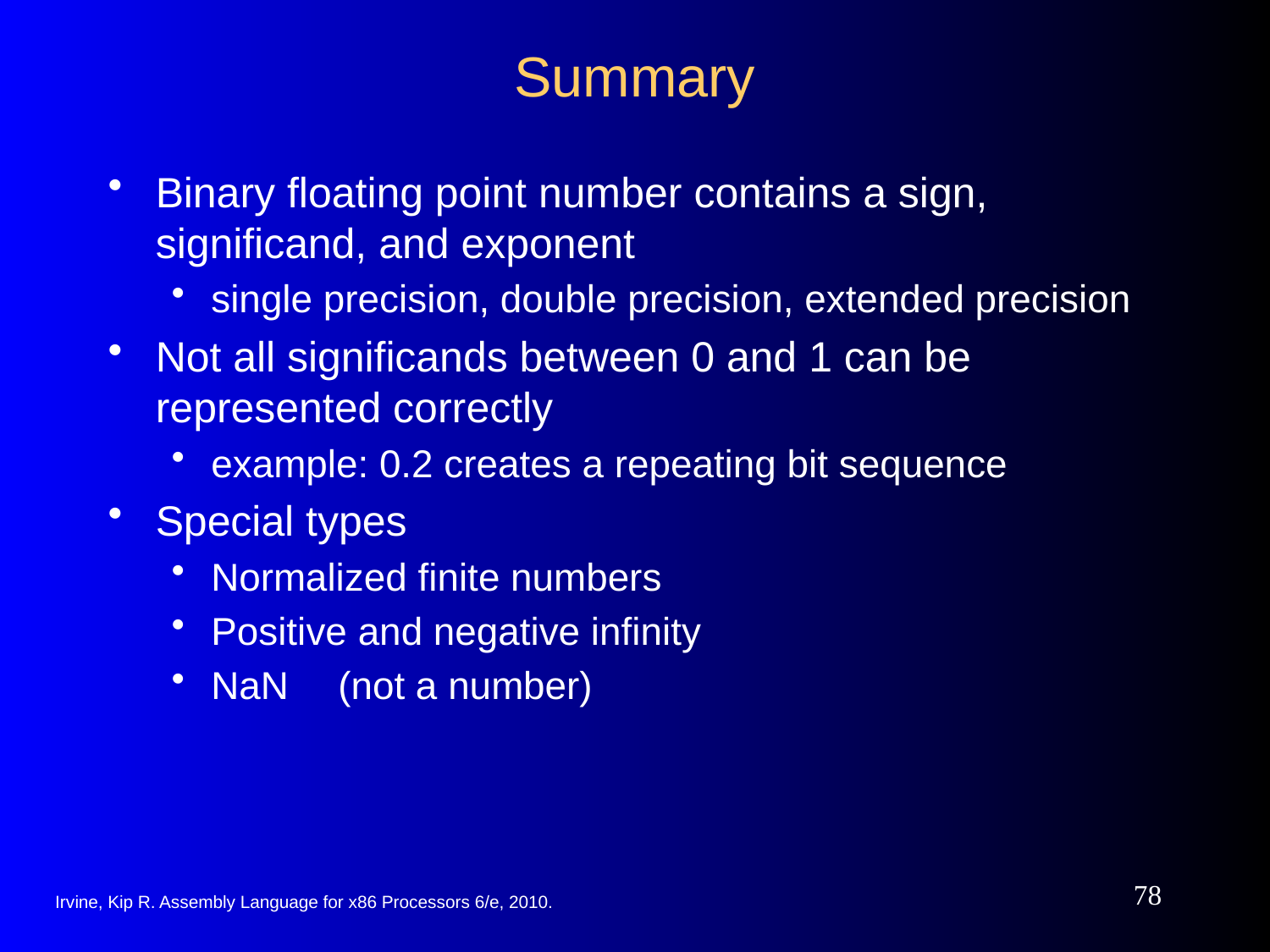

# Summary
Binary floating point number contains a sign, significand, and exponent
single precision, double precision, extended precision
Not all significands between 0 and 1 can be represented correctly
example: 0.2 creates a repeating bit sequence
Special types
Normalized finite numbers
Positive and negative infinity
NaN	(not a number)
78
Irvine, Kip R. Assembly Language for x86 Processors 6/e, 2010.